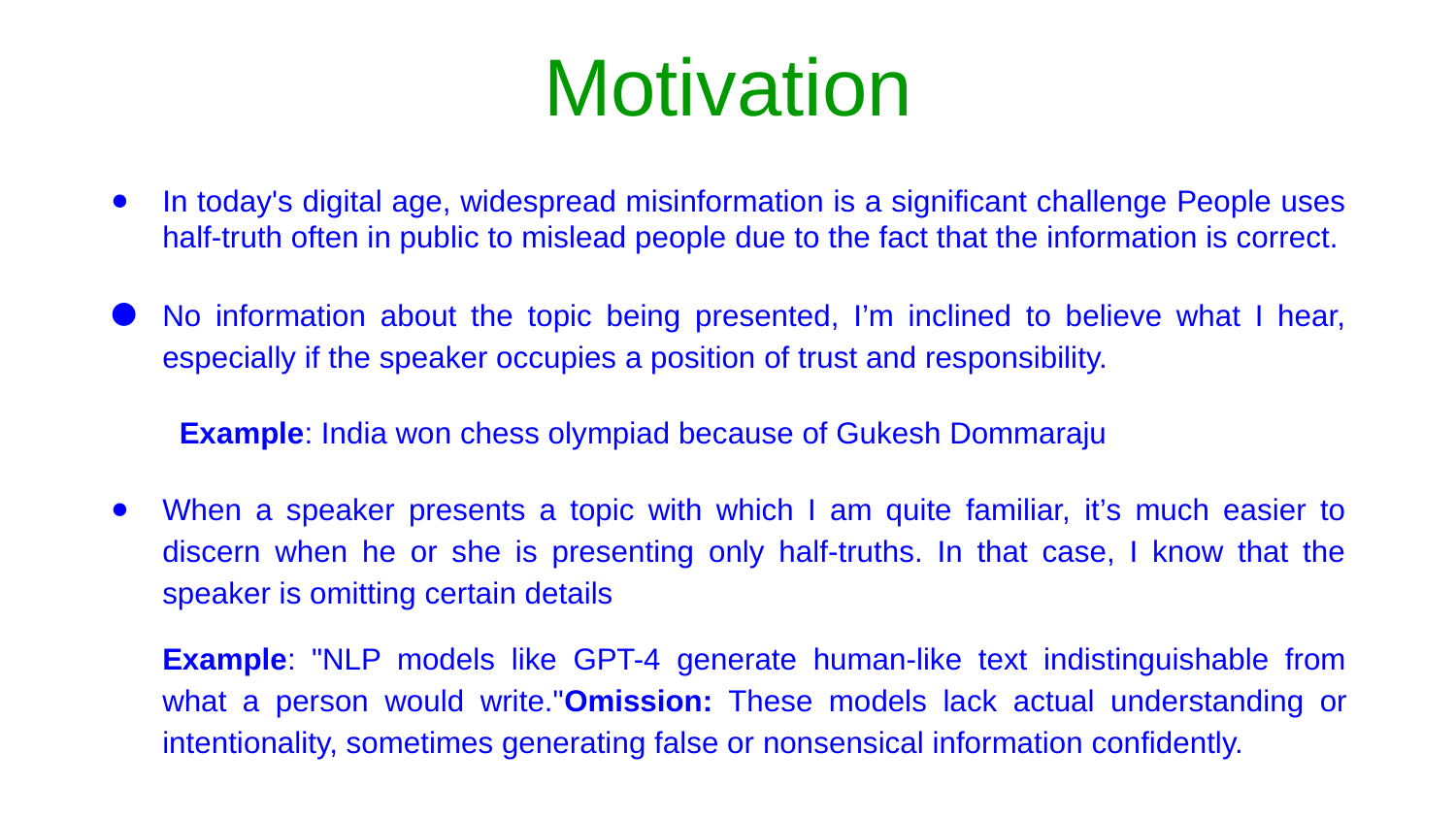

# Motivation
In today's digital age, widespread misinformation is a significant challenge People uses half-truth often in public to mislead people due to the fact that the information is correct.

No information about the topic being presented, I’m inclined to believe what I hear, especially if the speaker occupies a position of trust and responsibility.
  Example: India won chess olympiad because of Gukesh Dommaraju
When a speaker presents a topic with which I am quite familiar, it’s much easier to discern when he or she is presenting only half-truths. In that case, I know that the speaker is omitting certain details
Example: "NLP models like GPT-4 generate human-like text indistinguishable from what a person would write."Omission: These models lack actual understanding or intentionality, sometimes generating false or nonsensical information confidently.